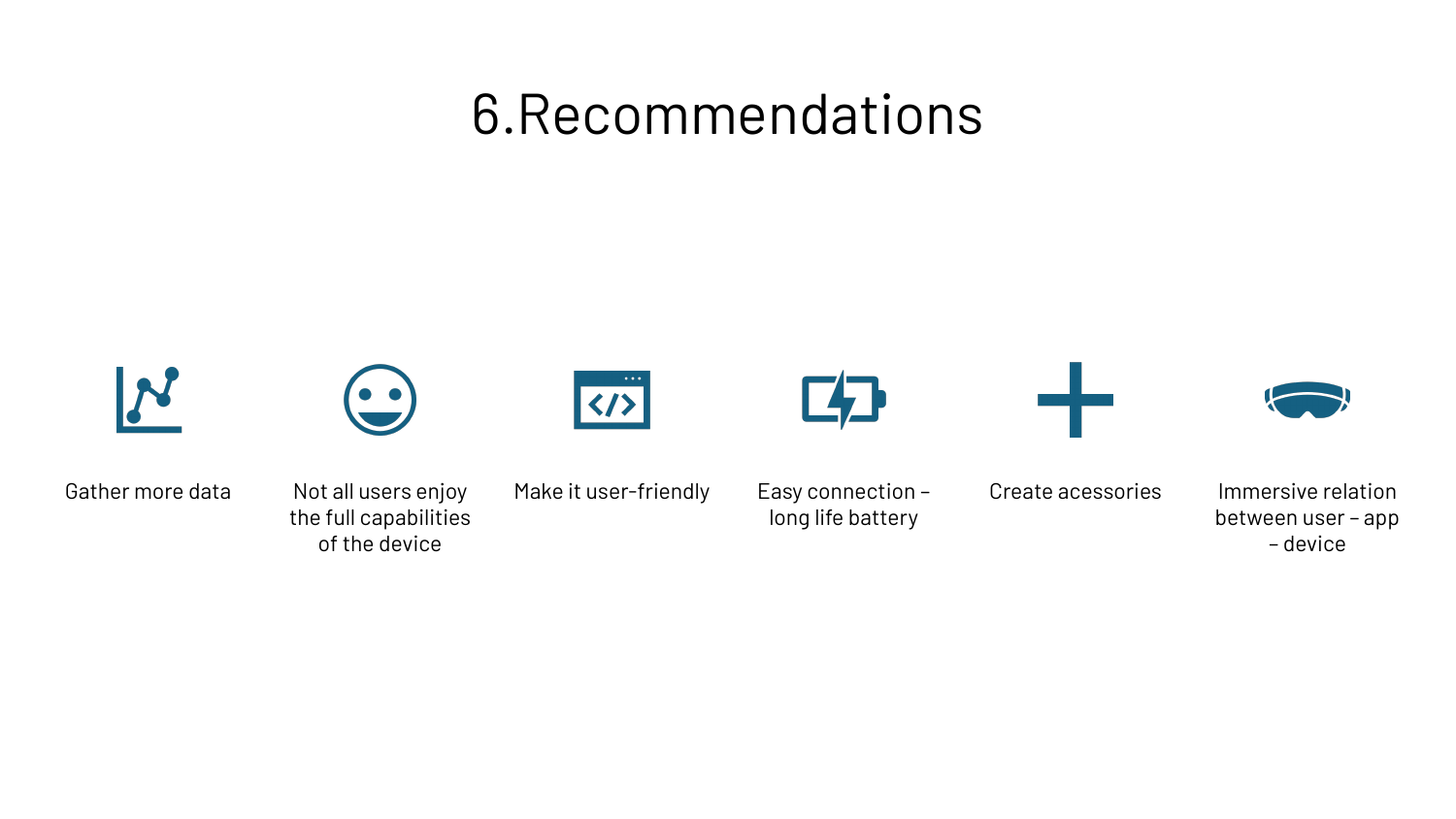

# 6.Recommendations

Gather more data
Not all users enjoy the full capabilities of the device
Make it user-friendly
Easy connection – long life battery
Create acessories
Immersive relation between user – app – device